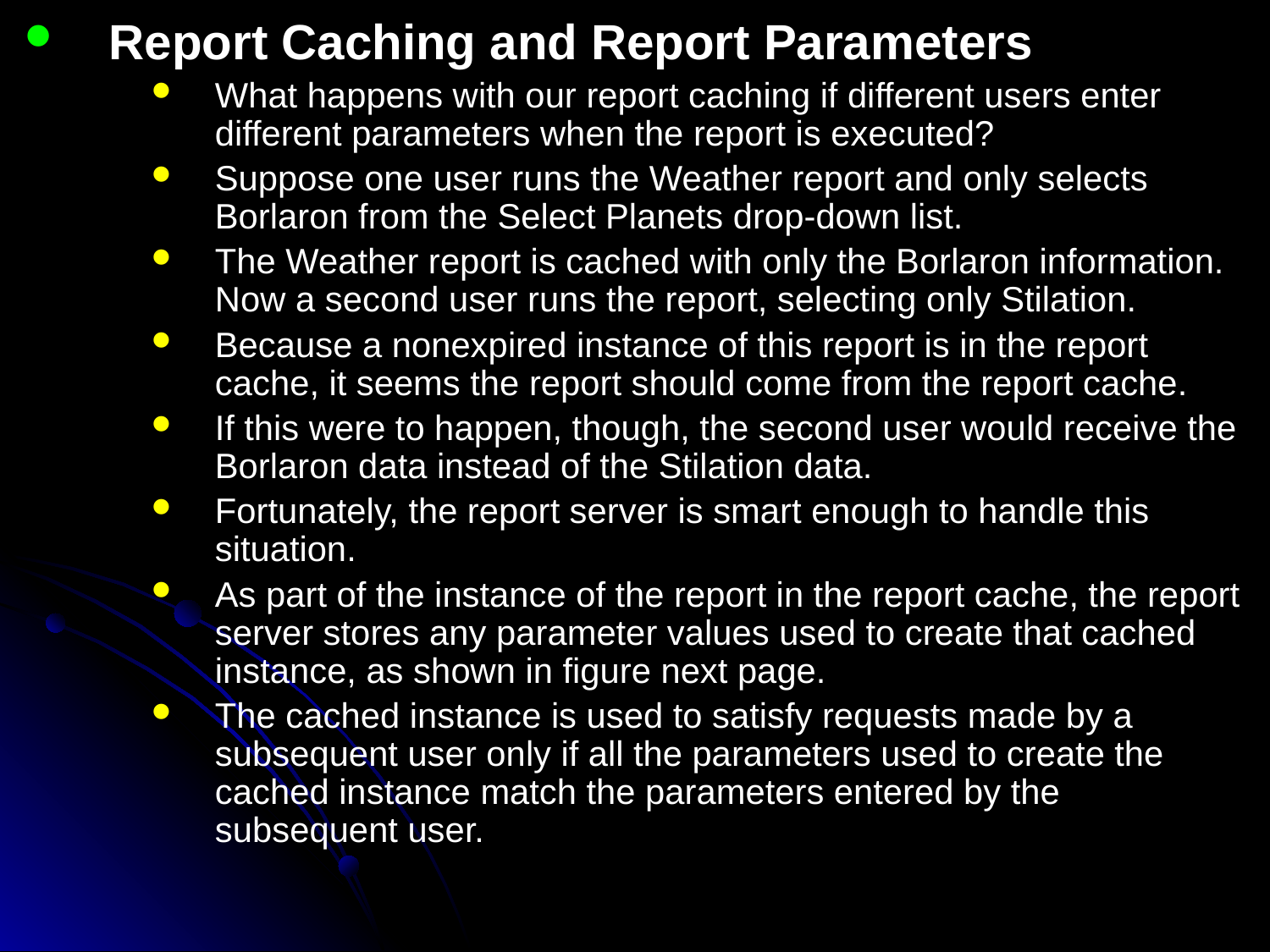

Report Caching and Report Parameters
What happens with our report caching if different users enter different parameters when the report is executed?
Suppose one user runs the Weather report and only selects Borlaron from the Select Planets drop-down list.
The Weather report is cached with only the Borlaron information. Now a second user runs the report, selecting only Stilation.
Because a nonexpired instance of this report is in the report cache, it seems the report should come from the report cache.
If this were to happen, though, the second user would receive the Borlaron data instead of the Stilation data.
Fortunately, the report server is smart enough to handle this situation.
As part of the instance of the report in the report cache, the report server stores any parameter values used to create that cached instance, as shown in figure next page.
The cached instance is used to satisfy requests made by a subsequent user only if all the parameters used to create the cached instance match the parameters entered by the subsequent user.